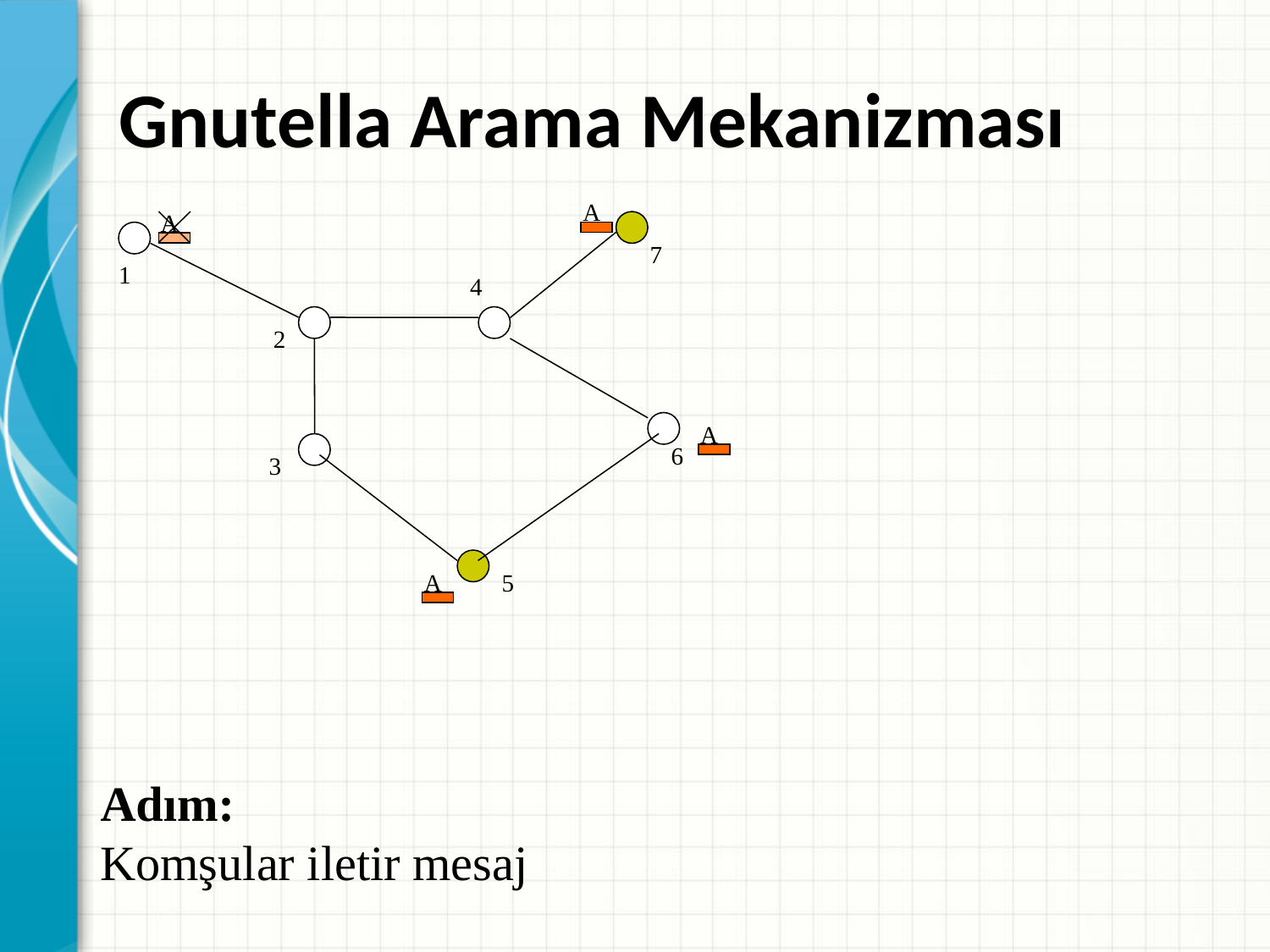

# Gnutella Arama Mekanizması
A

A

7

1
4

2

A

6
3

A

5
Adım:
Komşular iletir mesaj